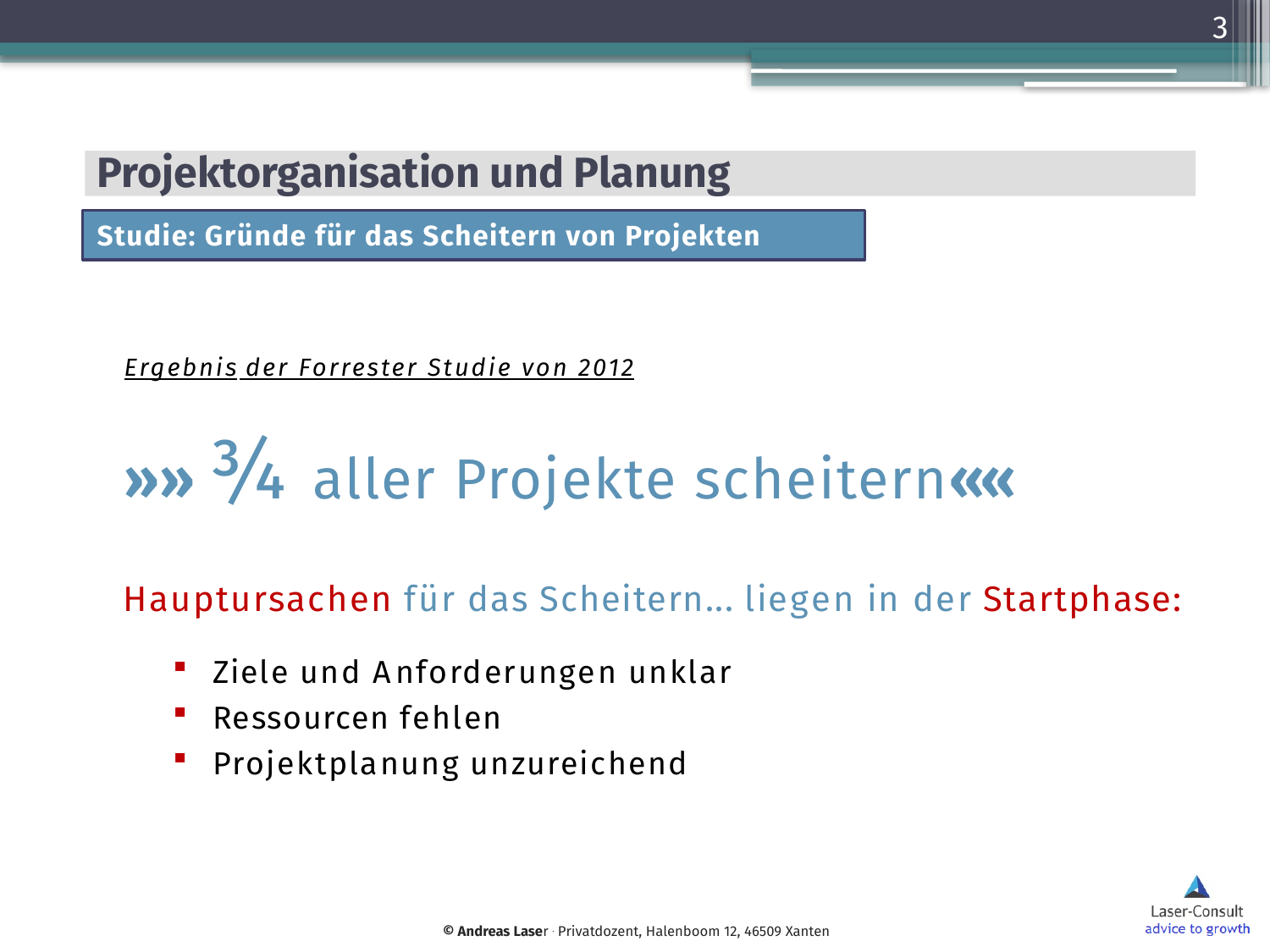

3
# Projektorganisation und Planung

Studie: Gründe für das Scheitern von Projekten

Ergebnis der Forrester Studie von 2012

»» ¾ aller Projekte scheitern««
Hauptursachen für das Scheitern... liegen in der Startphase:

Ziele und Anforderungen unklar
Ressourcen fehlen
Projektplanung unzureichend